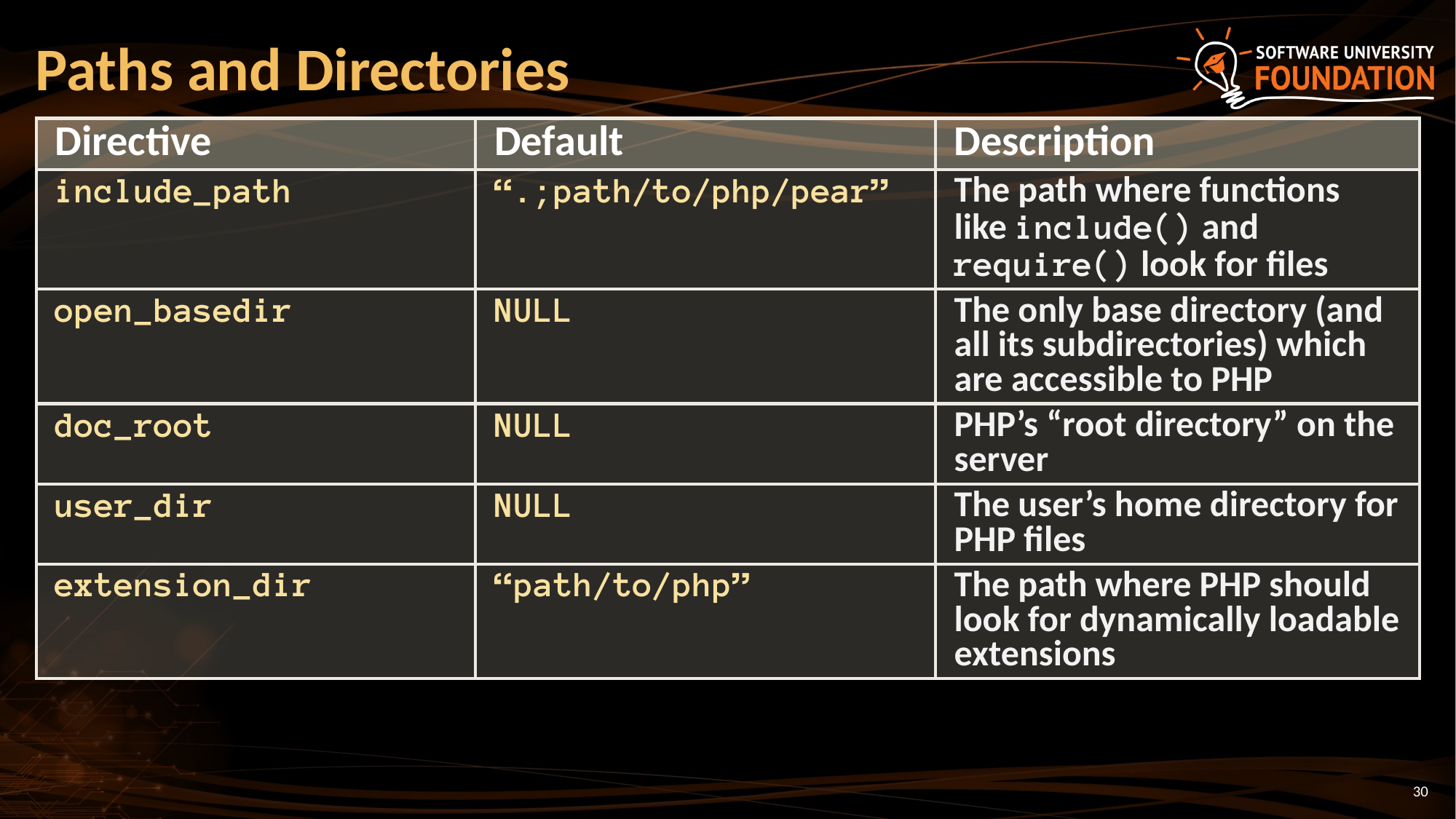

# Paths and Directories
| Directive | Default | Description |
| --- | --- | --- |
| include\_path | “.;path/to/php/pear” | The path where functions like include() and require() look for files |
| open\_basedir | NULL | The only base directory (and all its subdirectories) which are accessible to PHP |
| doc\_root | NULL | PHP’s “root directory” on the server |
| user\_dir | NULL | The user’s home directory for PHP files |
| extension\_dir | “path/to/php” | The path where PHP should look for dynamically loadable extensions |
30